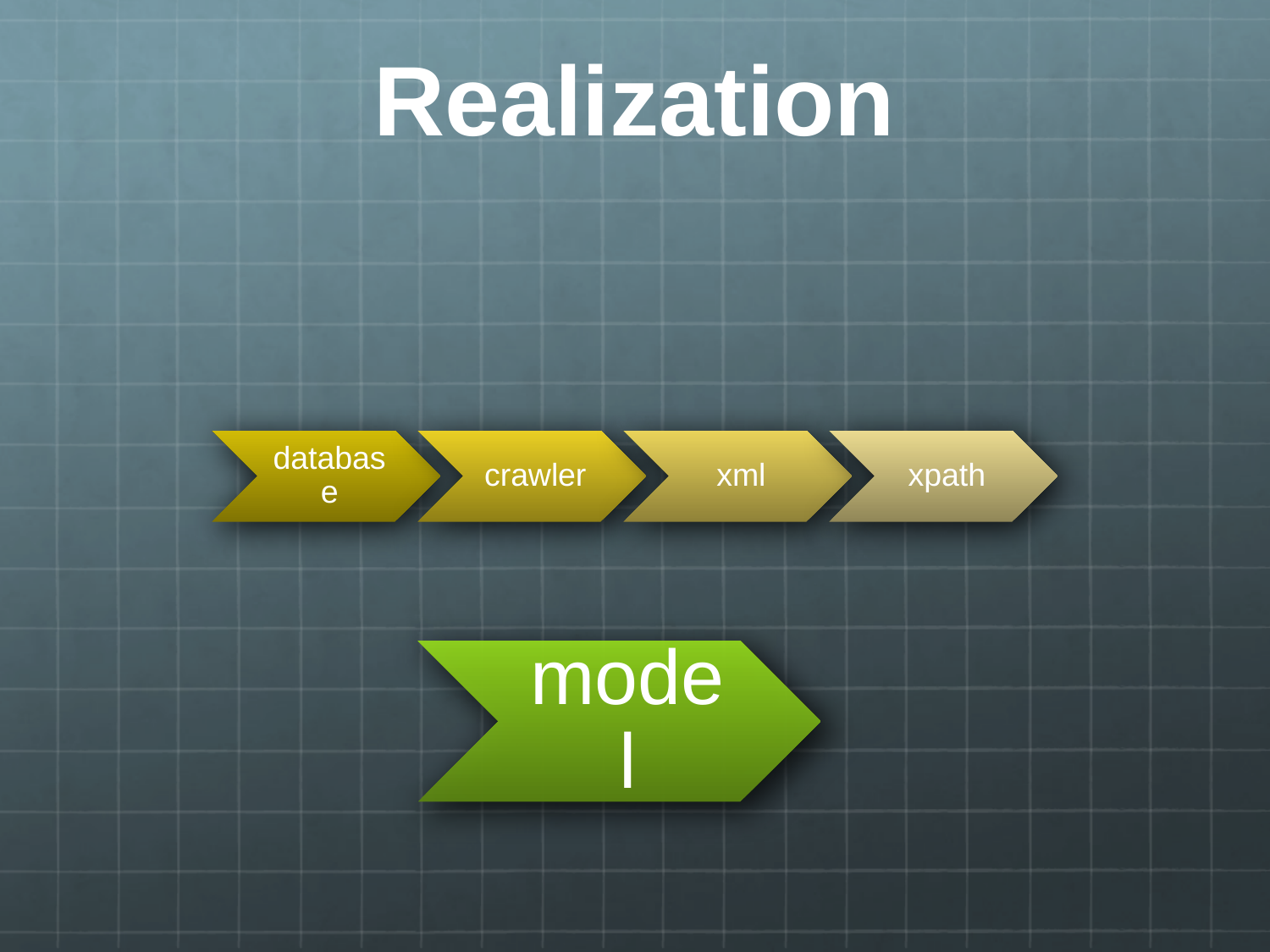

# Realization
database
crawler
xml
xpath
model